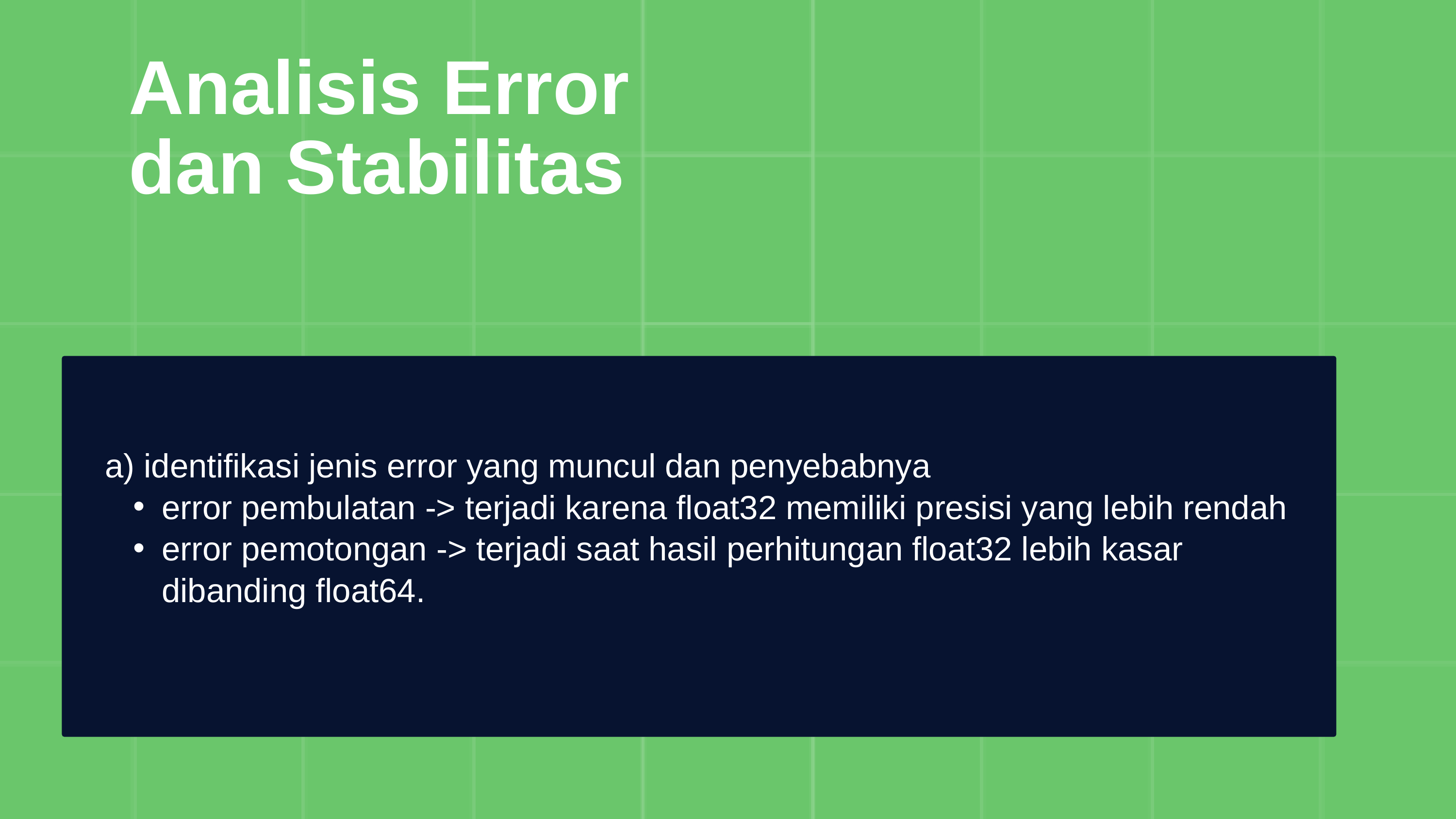

Analisis Error dan Stabilitas

a) identifikasi jenis error yang muncul dan penyebabnya
error pembulatan -> terjadi karena float32 memiliki presisi yang lebih rendah
error pemotongan -> terjadi saat hasil perhitungan float32 lebih kasar dibanding float64.